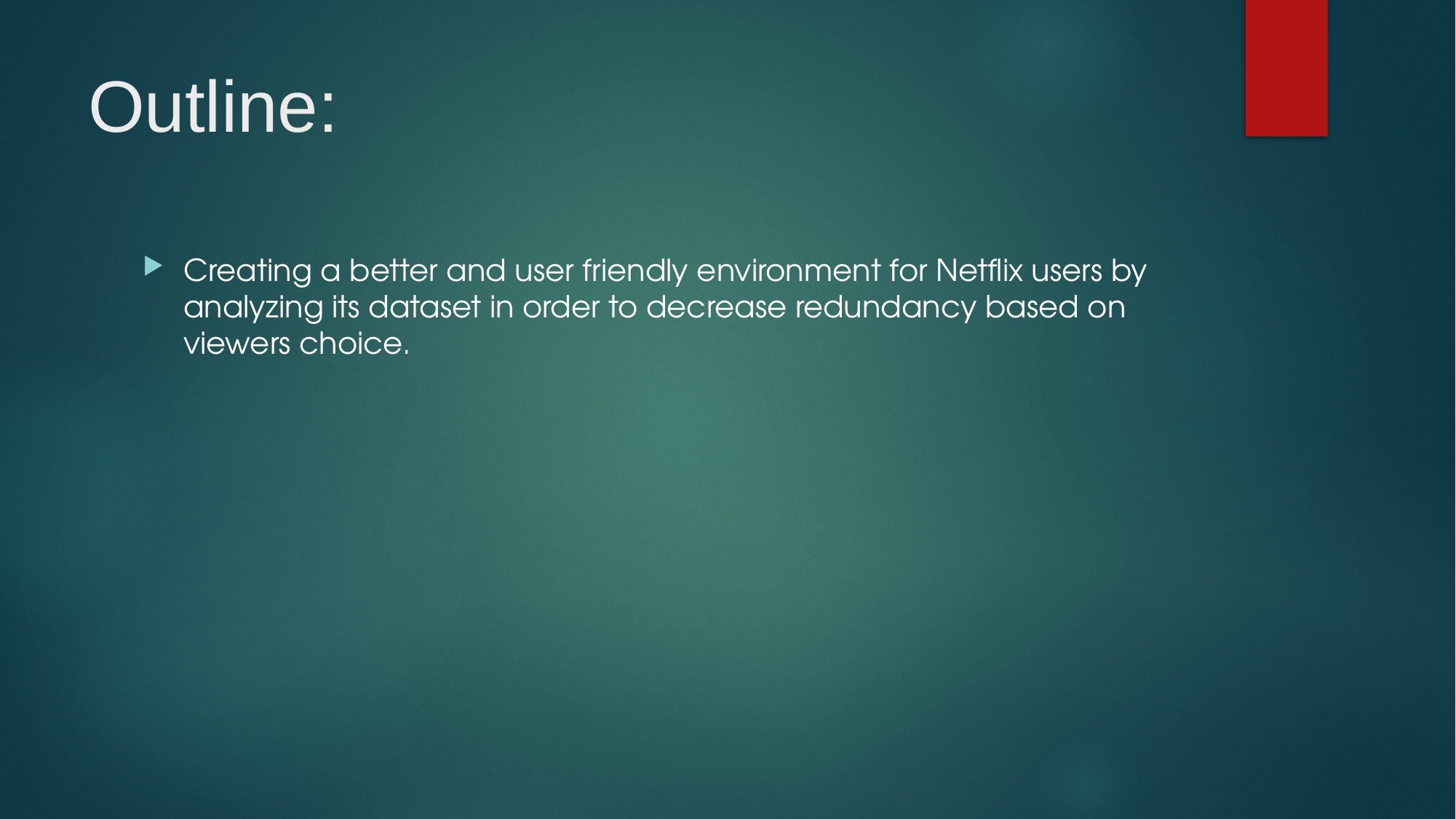

# Outline:
Creating a better and user friendly environment for Netflix users by analyzing its dataset in order to decrease redundancy based on viewers choice.